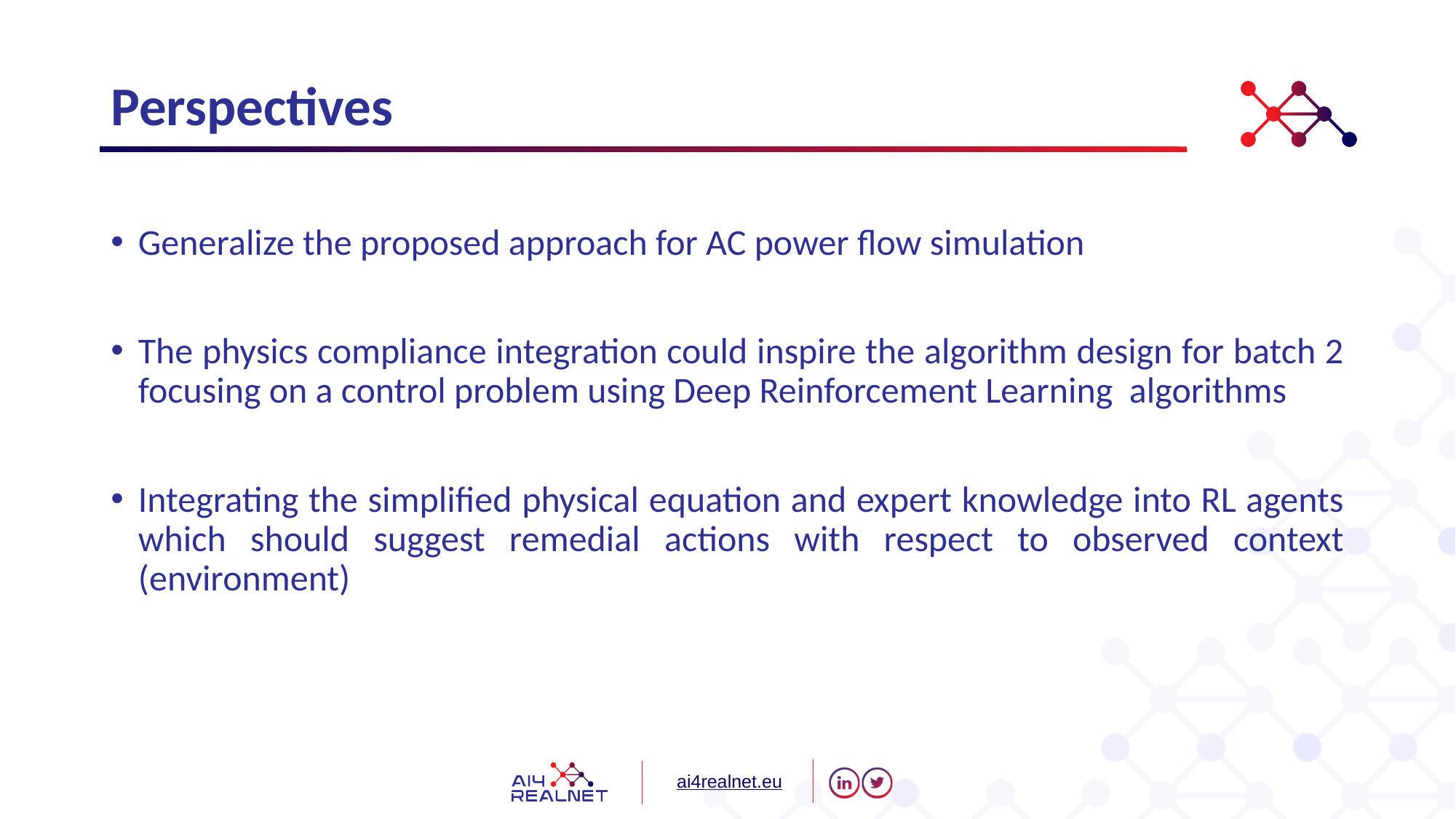

# Perspectives
Generalize the proposed approach for AC power flow simulation

The physics compliance integration could inspire the algorithm design for batch 2 focusing on a control problem using Deep Reinforcement Learning  algorithms

Integrating the simplified physical equation and expert knowledge into RL agents which should suggest remedial actions with respect to observed context (environment)